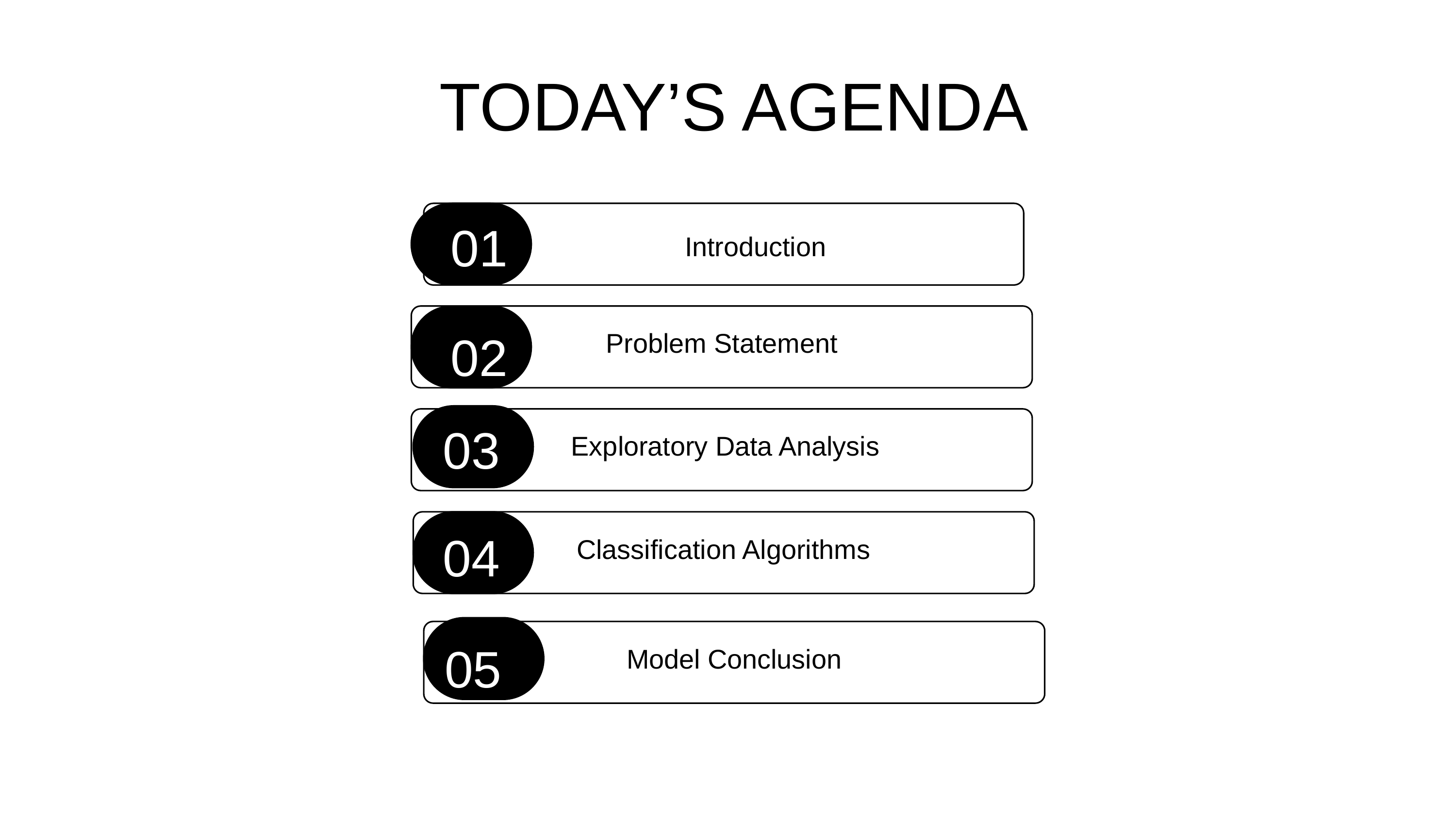

TODAY’S AGENDA

01
Introduction

Problem Statement

02

03

 Exploratory Data Analysis

Classification Algorithms

04

04

Model Conclusion
05